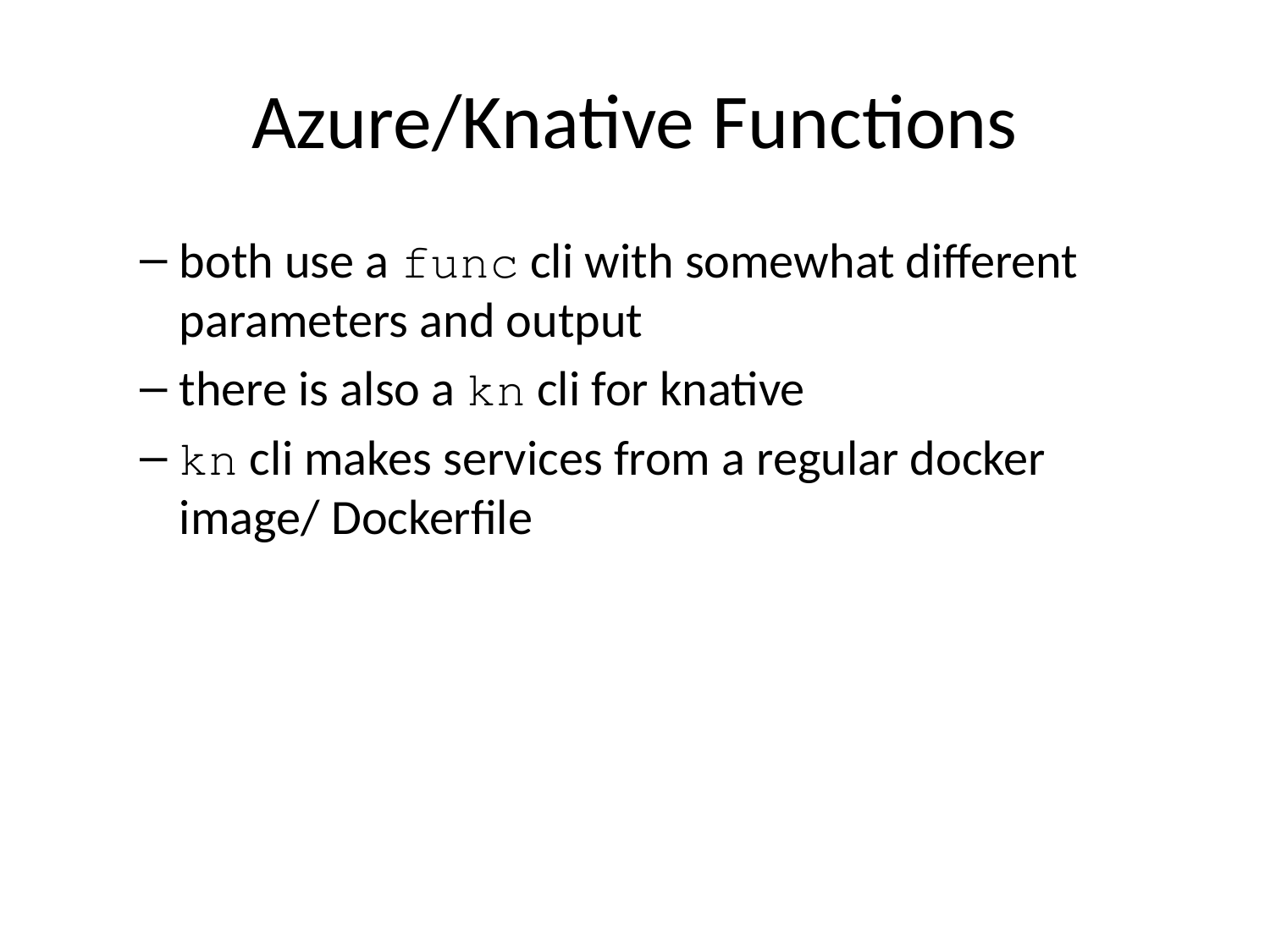

# Azure/Knative Functions
both use a func cli with somewhat different parameters and output
there is also a kn cli for knative
kn cli makes services from a regular docker image/ Dockerfile